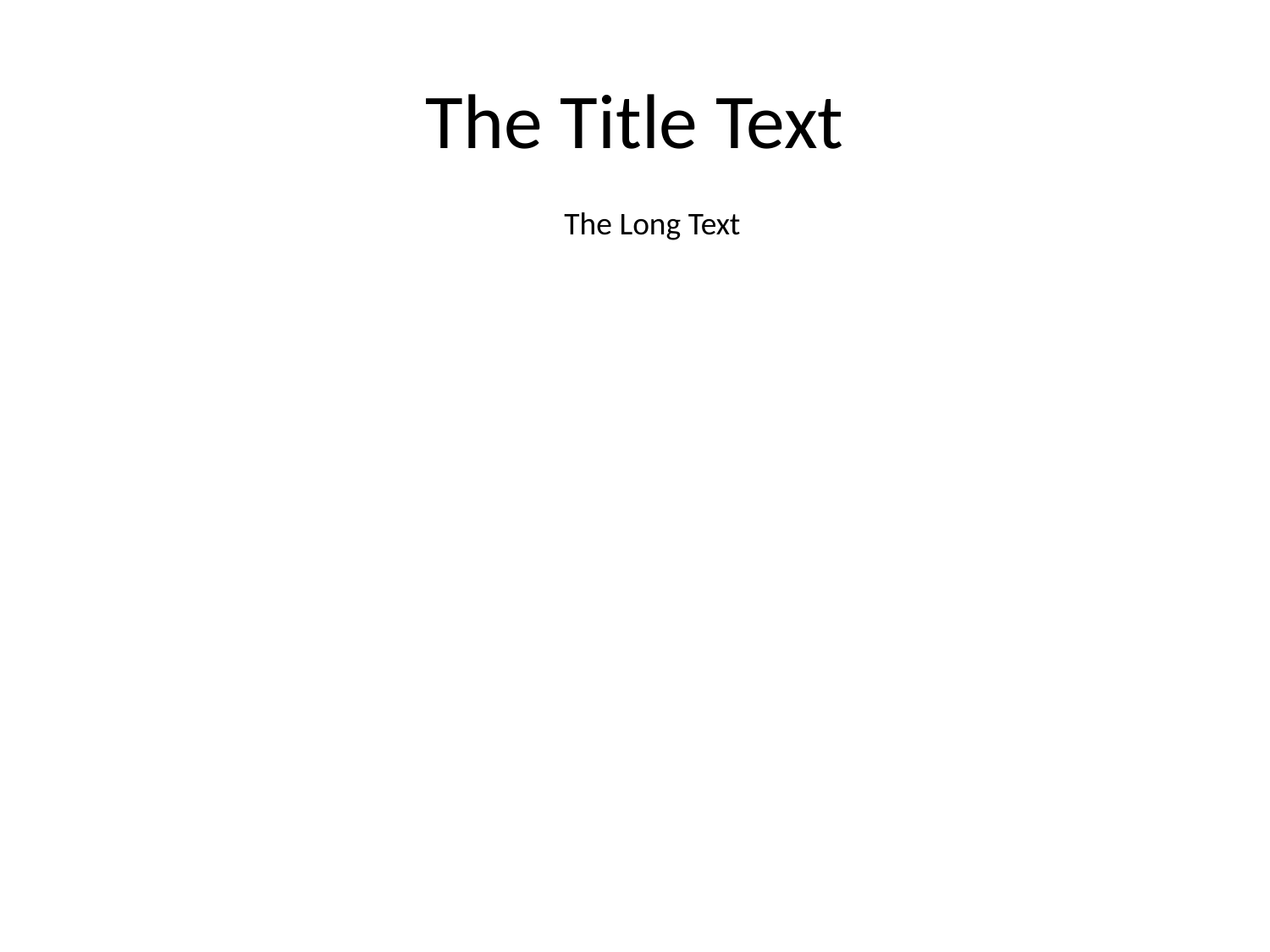

# The Title Text

The Long Text